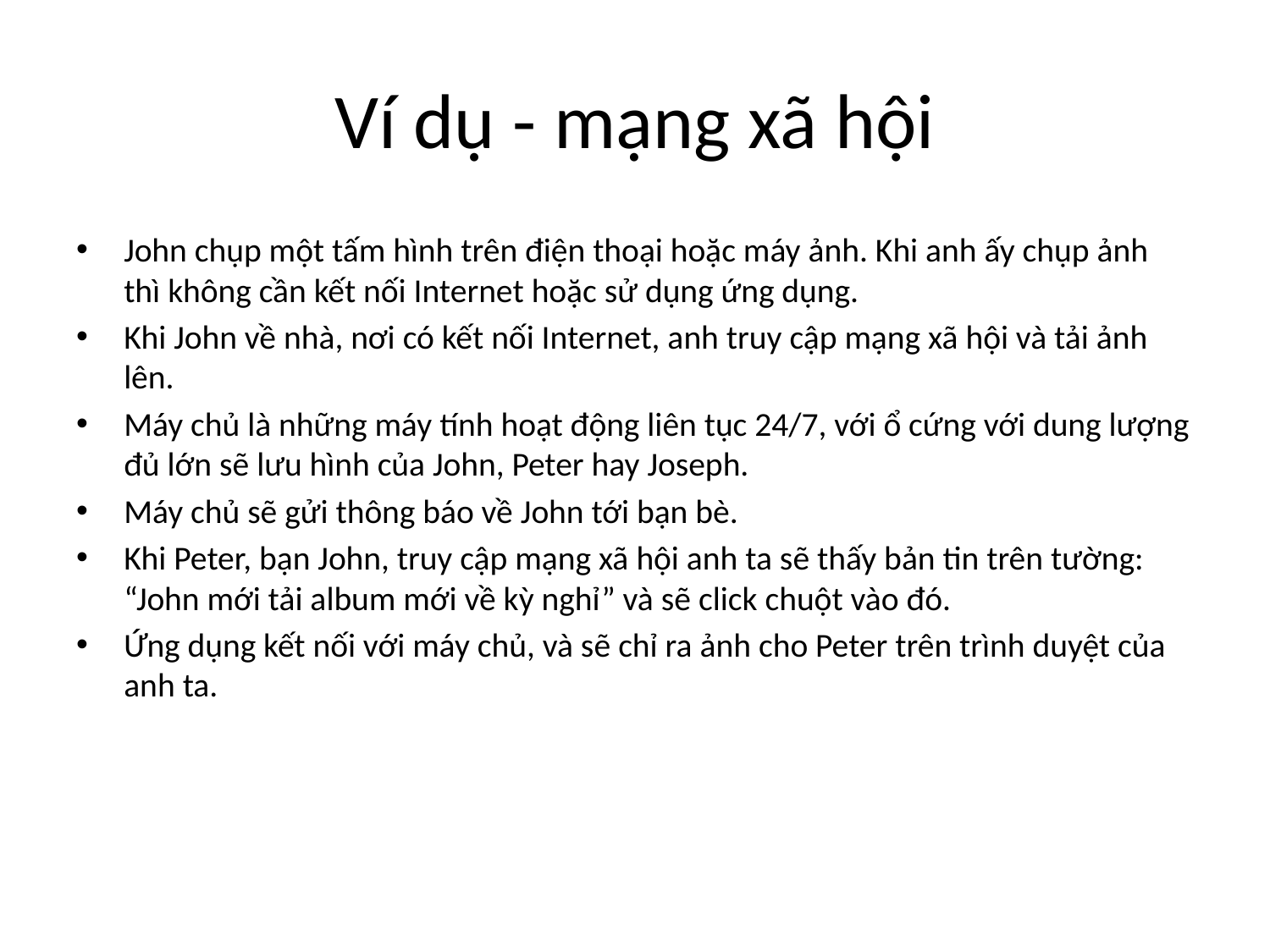

# Ví dụ - mạng xã hội
John chụp một tấm hình trên điện thoại hoặc máy ảnh. Khi anh ấy chụp ảnh thì không cần kết nối Internet hoặc sử dụng ứng dụng.
Khi John về nhà, nơi có kết nối Internet, anh truy cập mạng xã hội và tải ảnh lên.
Máy chủ là những máy tính hoạt động liên tục 24/7, với ổ cứng với dung lượng đủ lớn sẽ lưu hình của John, Peter hay Joseph.
Máy chủ sẽ gửi thông báo về John tới bạn bè.
Khi Peter, bạn John, truy cập mạng xã hội anh ta sẽ thấy bản tin trên tường: “John mới tải album mới về kỳ nghỉ” và sẽ click chuột vào đó.
Ứng dụng kết nối với máy chủ, và sẽ chỉ ra ảnh cho Peter trên trình duyệt của anh ta.